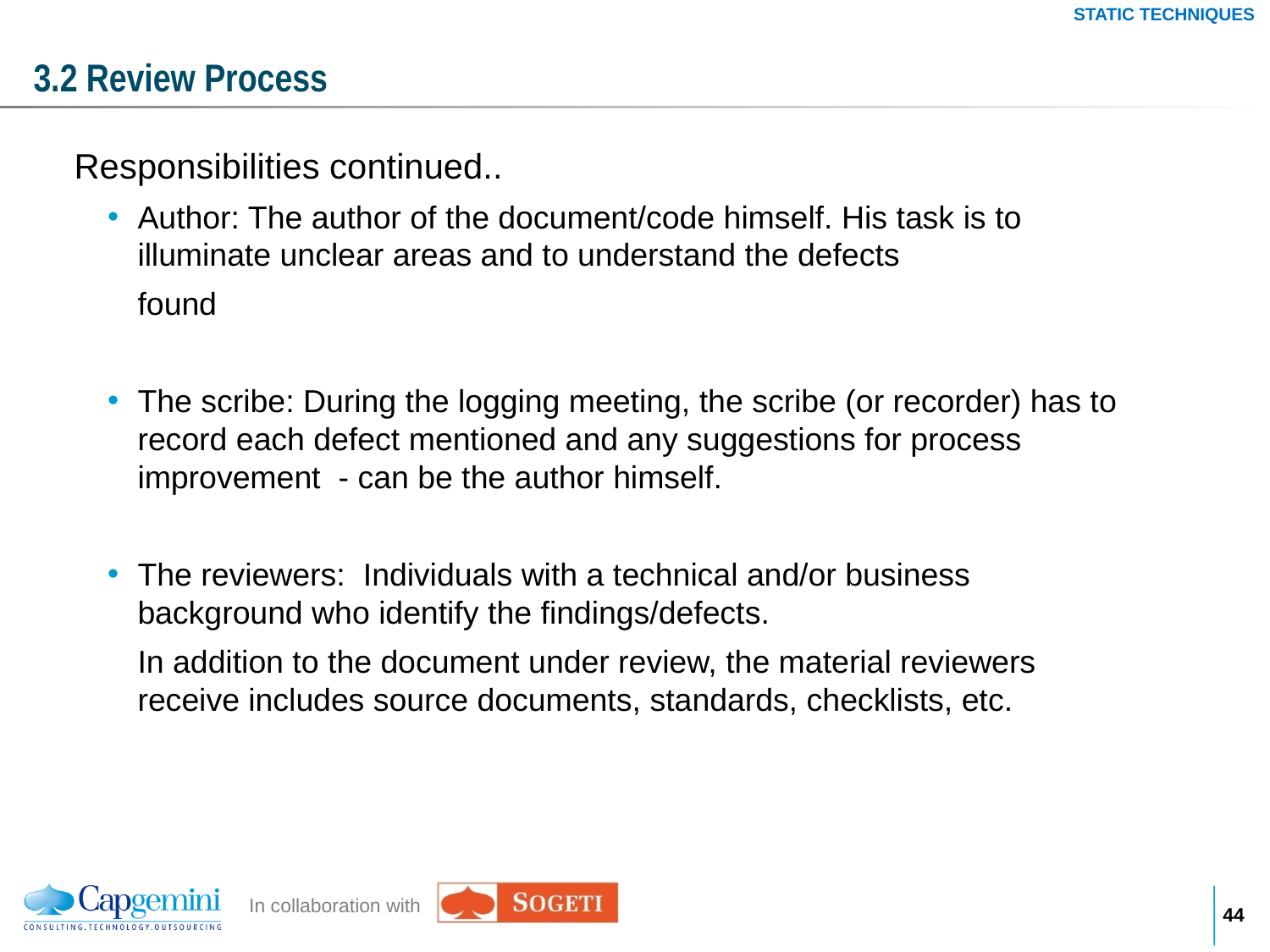

STATIC TECHNIQUES
# 3.2 Review Process
Responsibilities continued..
Author: The author of the document/code himself. His task is to illuminate unclear areas and to understand the defects
found

The scribe: During the logging meeting, the scribe (or recorder) has to record each defect mentioned and any suggestions for process improvement  - can be the author himself.

The reviewers:  Individuals with a technical and/or business background who identify the findings/defects.
In addition to the document under review, the material reviewers receive includes source documents, standards, checklists, etc.

44